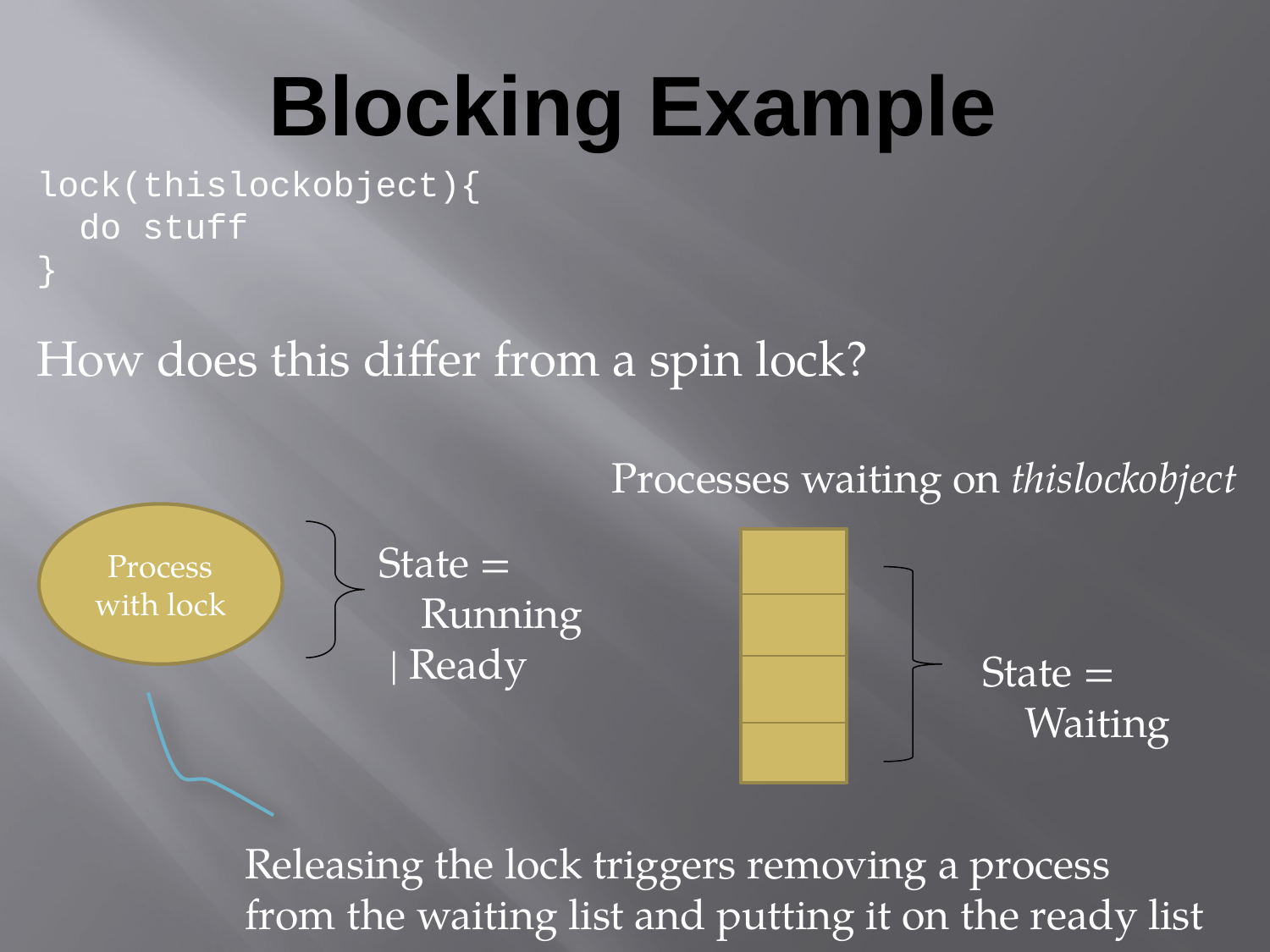

# Blocking Example
lock(thislockobject){
  do stuff
}

How does this differ from a spin lock?
Processes waiting on thislockobject
Process with lock

State =
    Running
 | Ready

State =
    Waiting

Releasing the lock triggers removing a process
from the waiting list and putting it on the ready list